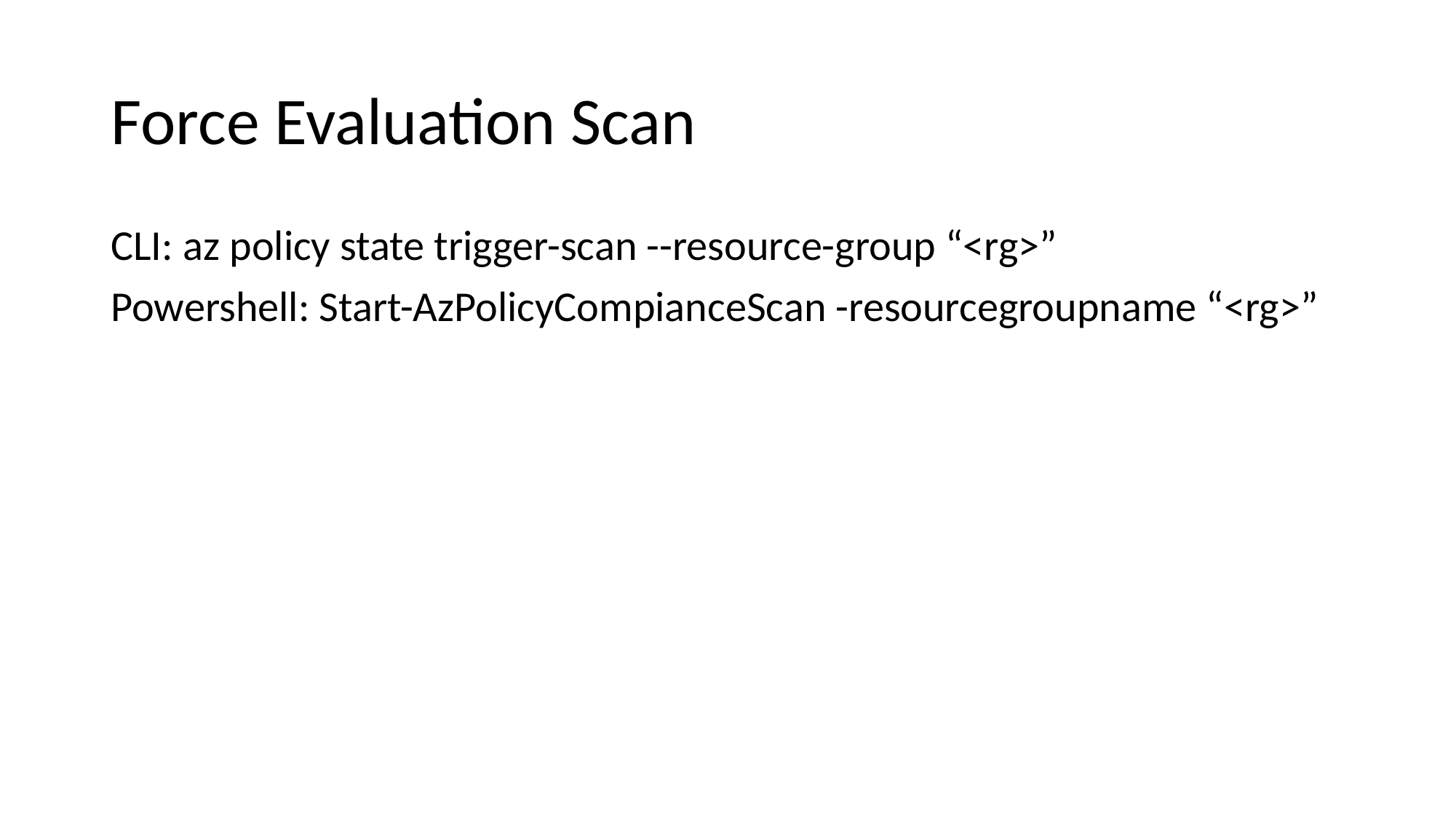

# Force Evaluation Scan
CLI: az policy state trigger-scan --resource-group “<rg>”
Powershell: Start-AzPolicyCompianceScan -resourcegroupname “<rg>”